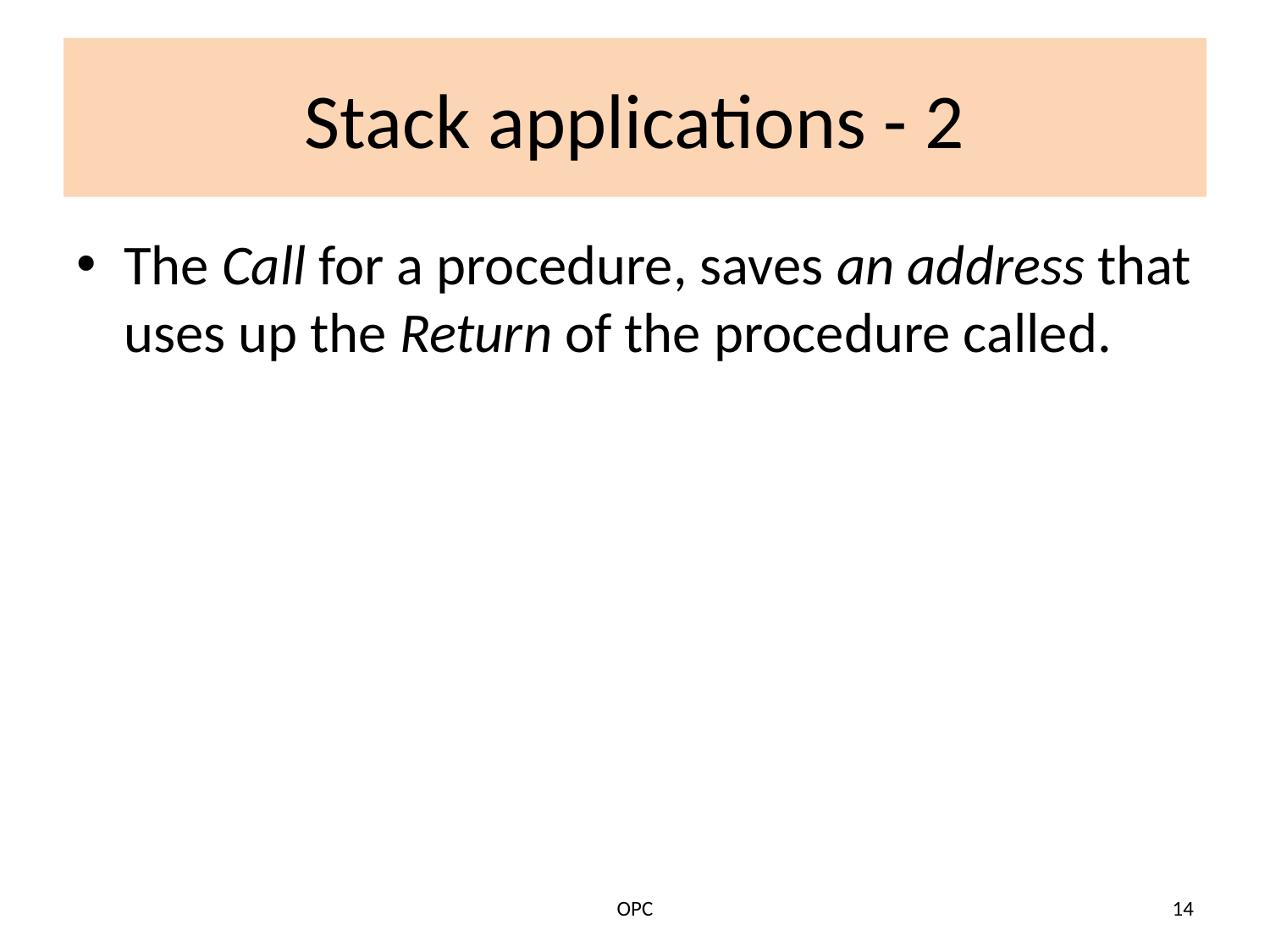

# Stack applications - 2
The Call for a procedure, saves an address that uses up the Return of the procedure called.

OPC
14